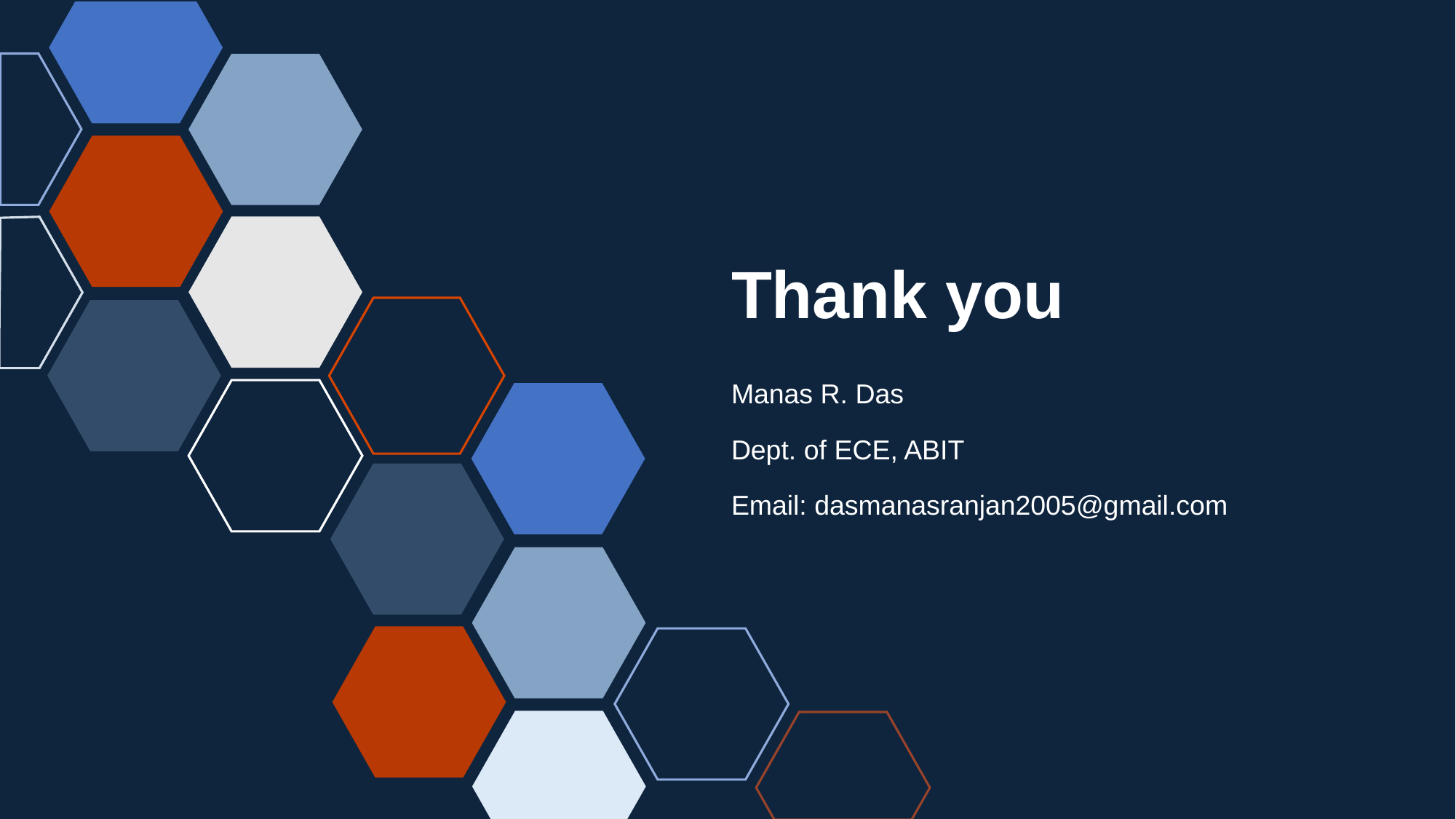

# Thank you
Manas R. Das
Dept. of ECE, ABIT
Email: dasmanasranjan2005@gmail.com